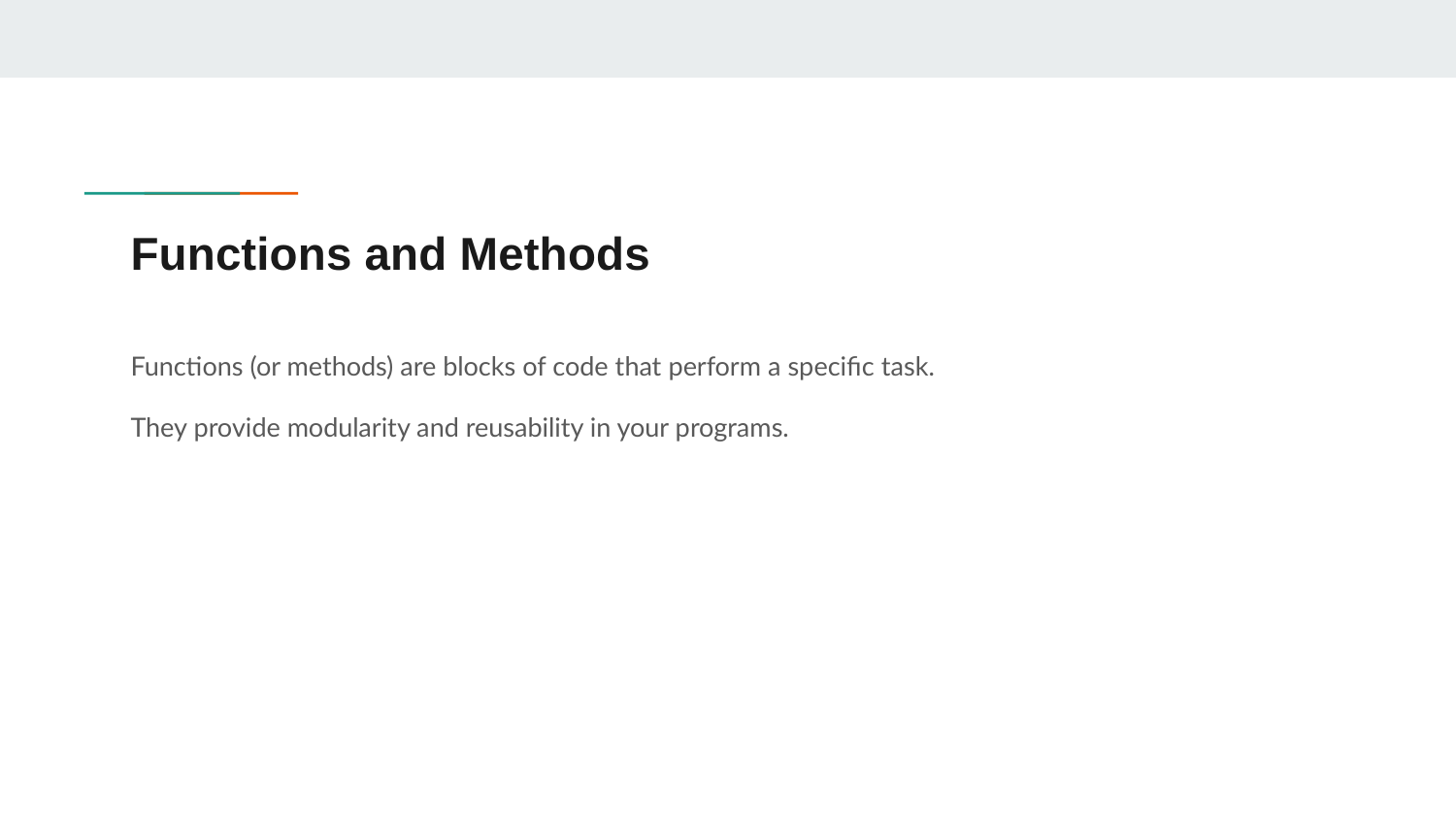

# Functions and Methods
Functions (or methods) are blocks of code that perform a specific task.
They provide modularity and reusability in your programs.